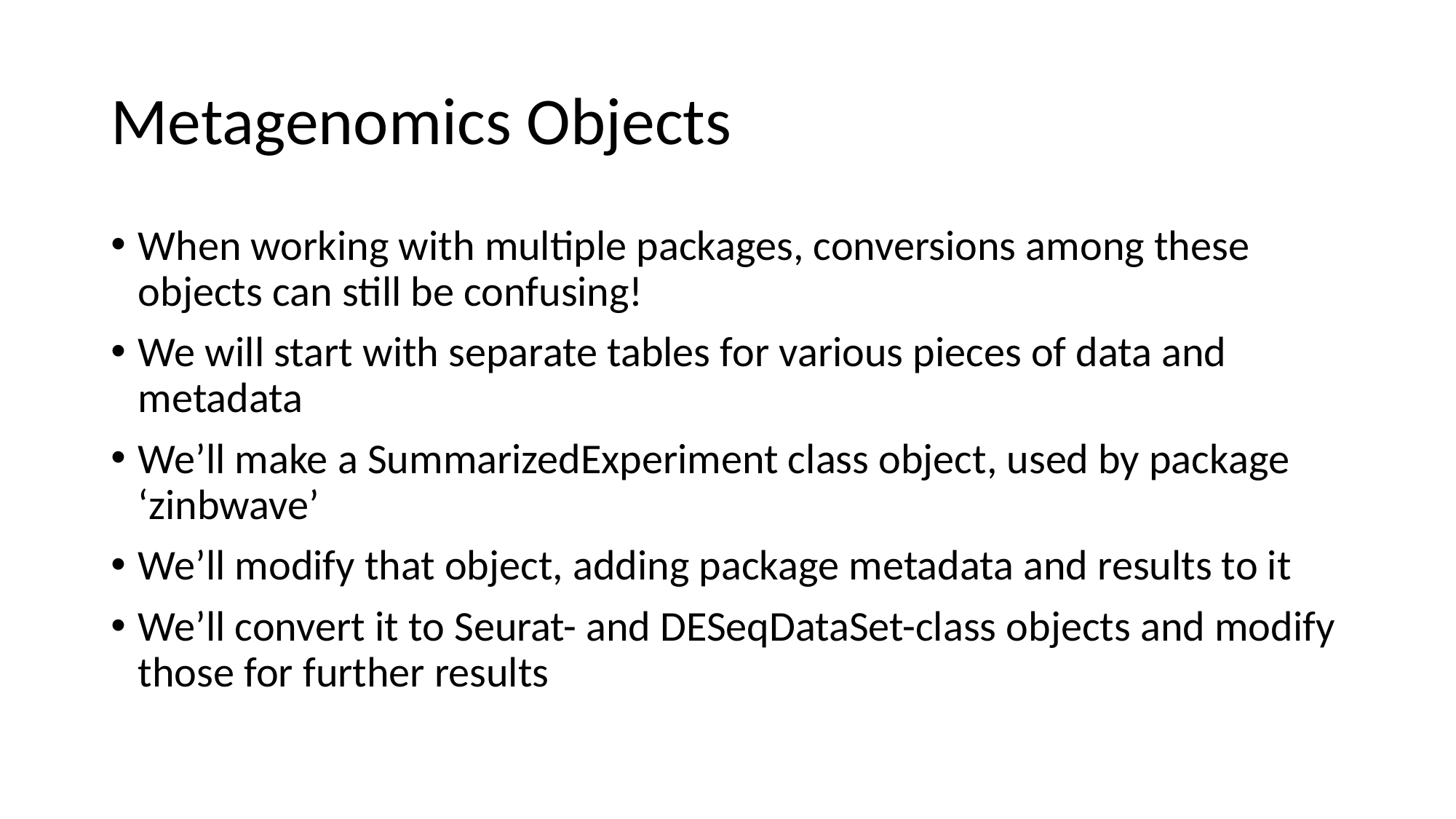

# Metagenomics Objects
When working with multiple packages, conversions among these objects can still be confusing!
We will start with separate tables for various pieces of data and metadata
We’ll make a SummarizedExperiment class object, used by package ‘zinbwave’
We’ll modify that object, adding package metadata and results to it
We’ll convert it to Seurat- and DESeqDataSet-class objects and modify those for further results